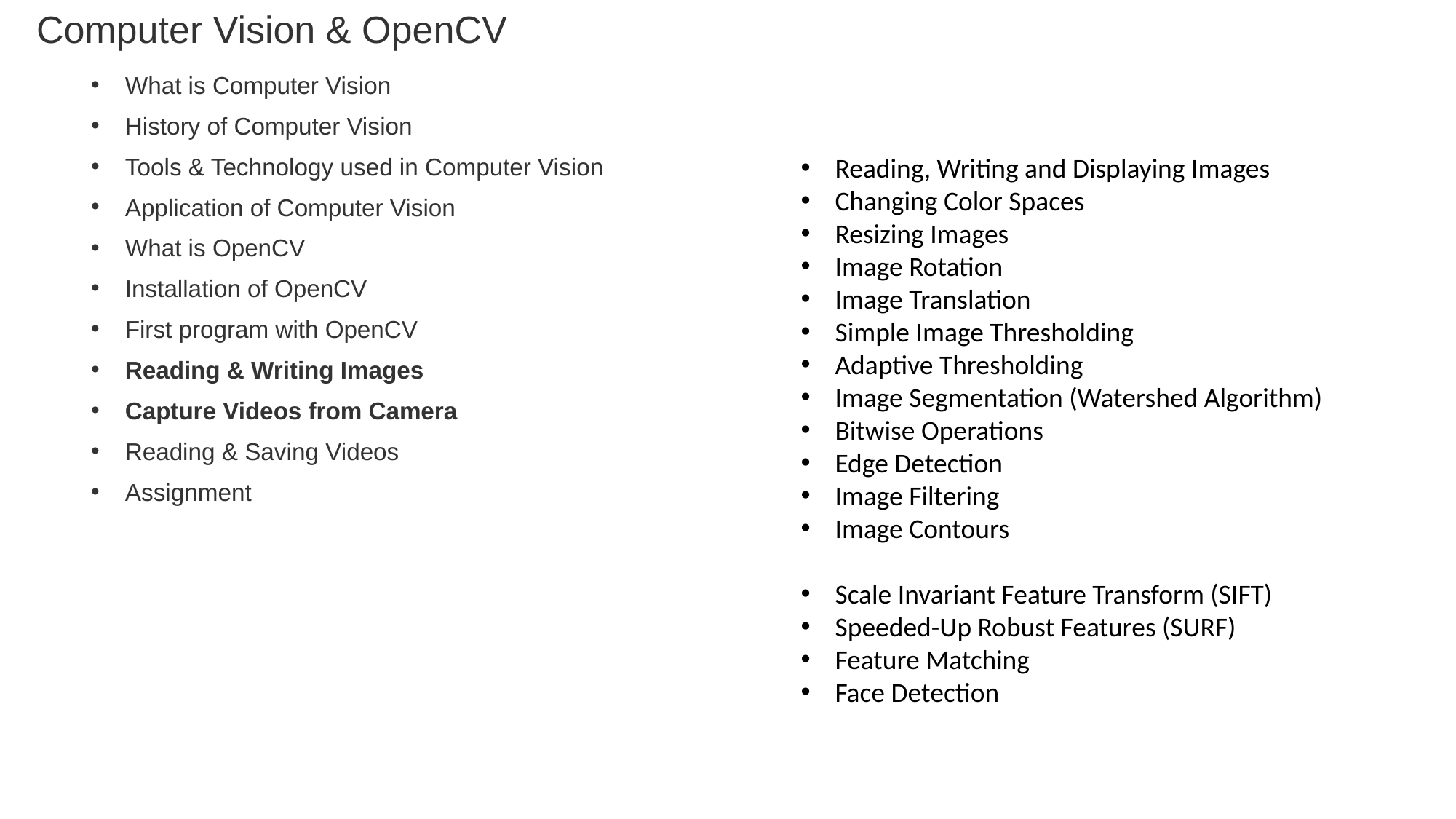

Computer Vision & OpenCV
What is Computer Vision
History of Computer Vision
Tools & Technology used in Computer Vision
Application of Computer Vision
What is OpenCV
Installation of OpenCV
First program with OpenCV
Reading & Writing Images
Capture Videos from Camera
Reading & Saving Videos
Assignment
Reading, Writing and Displaying Images
Changing Color Spaces
Resizing Images
Image Rotation
Image Translation
Simple Image Thresholding
Adaptive Thresholding
Image Segmentation (Watershed Algorithm)
Bitwise Operations
Edge Detection
Image Filtering
Image Contours

Scale Invariant Feature Transform (SIFT)
Speeded-Up Robust Features (SURF)
Feature Matching
Face Detection